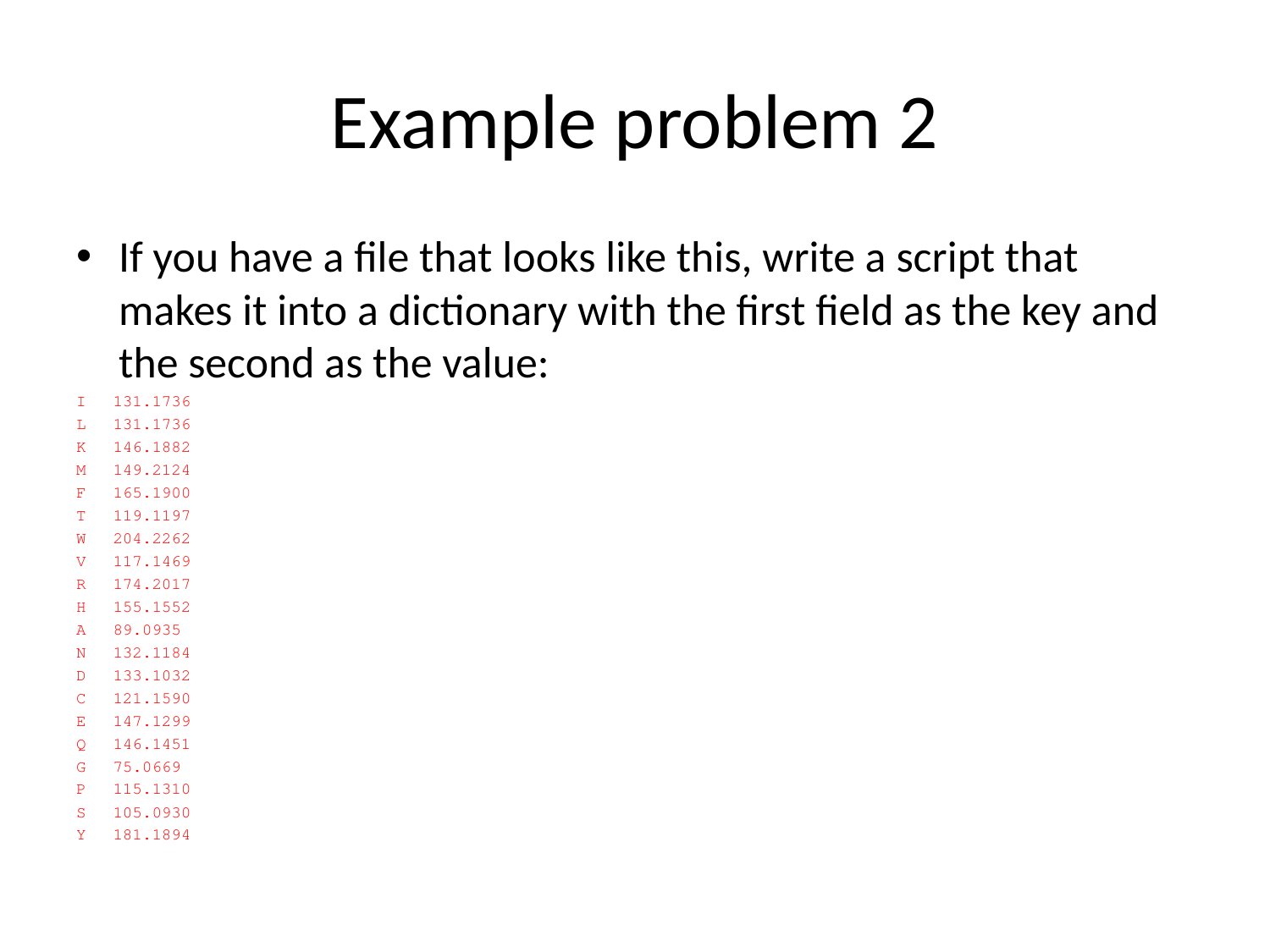

# Example problem 2
If you have a file that looks like this, write a script that makes it into a dictionary with the first field as the key and the second as the value:
I	131.1736
L	131.1736
K	146.1882
M	149.2124
F	165.1900
T	119.1197
W	204.2262
V	117.1469
R	174.2017
H	155.1552
A	89.0935
N	132.1184
D	133.1032
C	121.1590
E	147.1299
Q	146.1451
G	75.0669
P	115.1310
S	105.0930
Y	181.1894